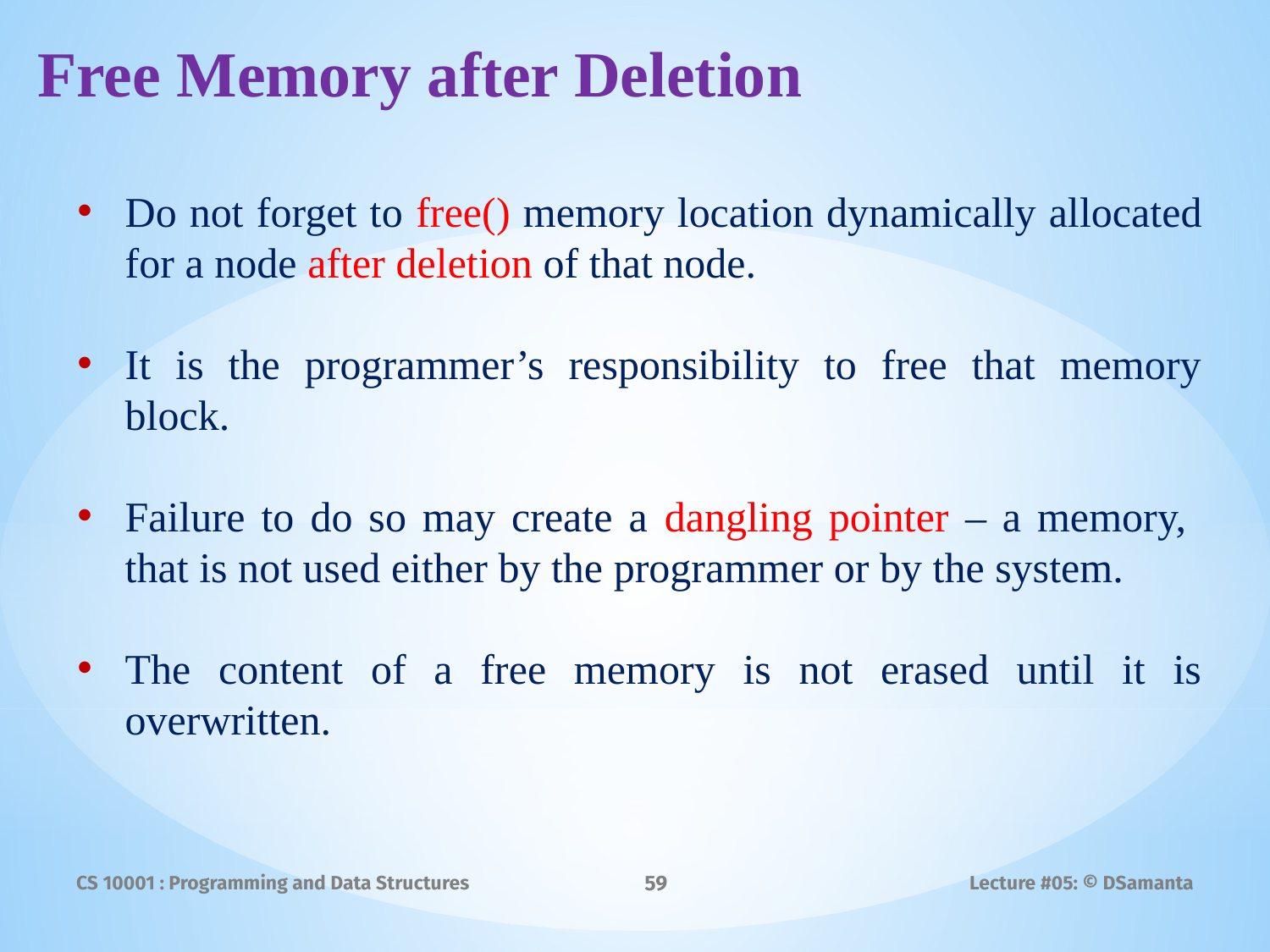

# Free Memory after Deletion
Do not forget to free() memory location dynamically allocated for a node after deletion of that node.

It is the programmer’s responsibility to free that memory block.

Failure to do so may create a dangling pointer – a memory,  that is not used either by the programmer or by the system.

The content of a free memory is not erased until it is overwritten.
CS 10001 : Programming and Data Structures
59
Lecture #05: © DSamanta